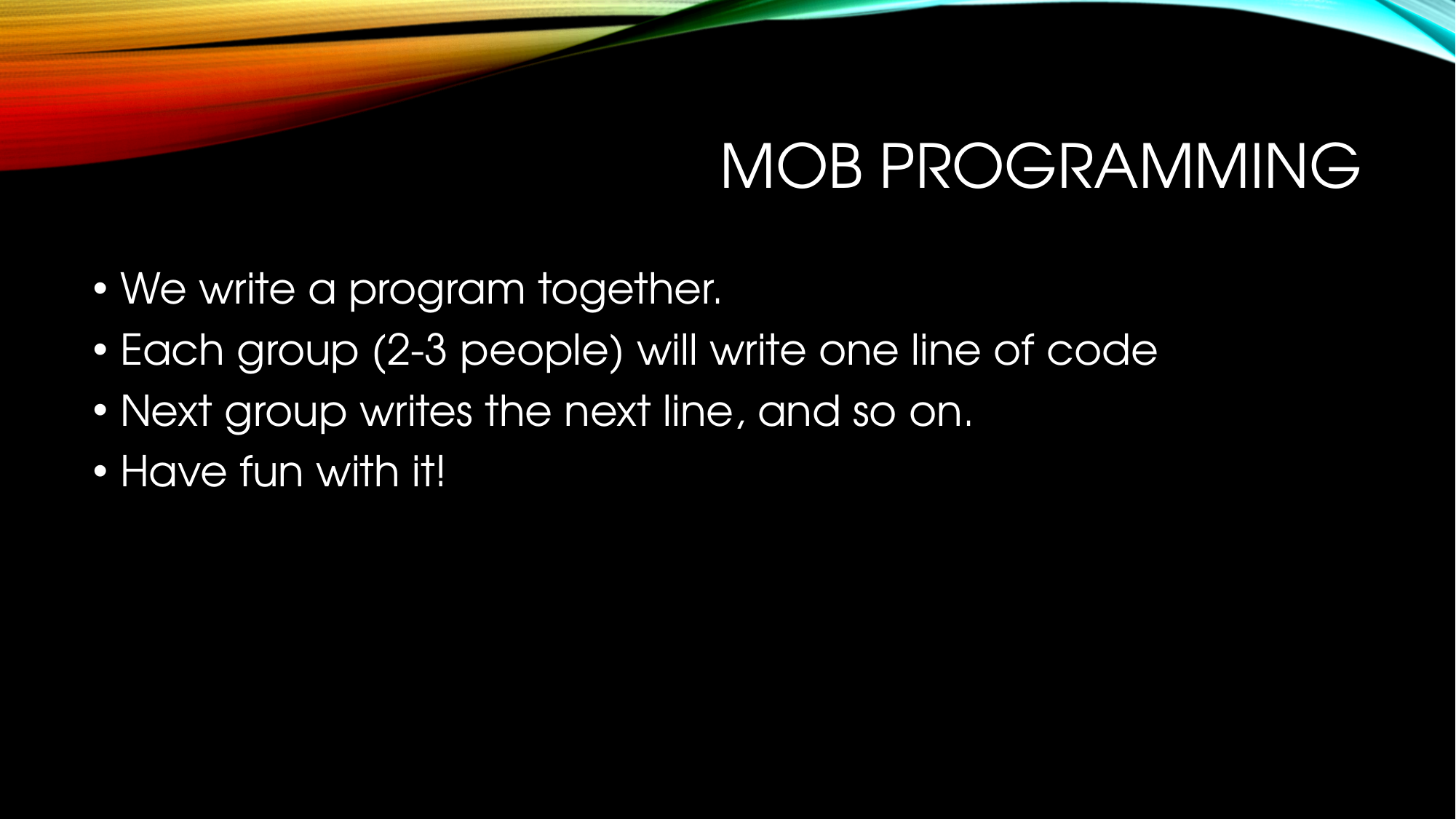

# Mob Programming
We write a program together.
Each group (2-3 people) will write one line of code
Next group writes the next line, and so on.
Have fun with it!